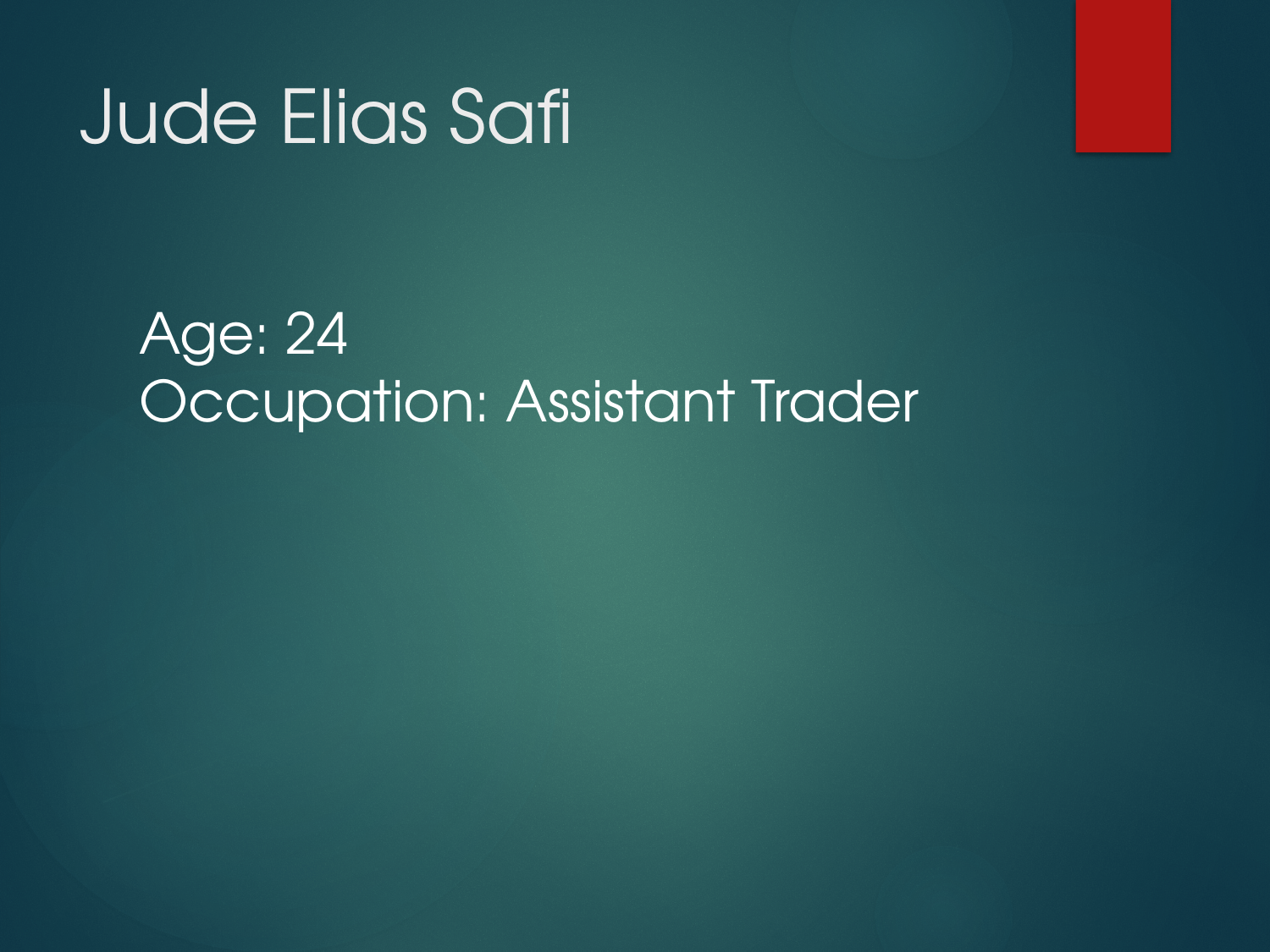

# Jude Elias Safi

Age: 24
Occupation: Assistant Trader